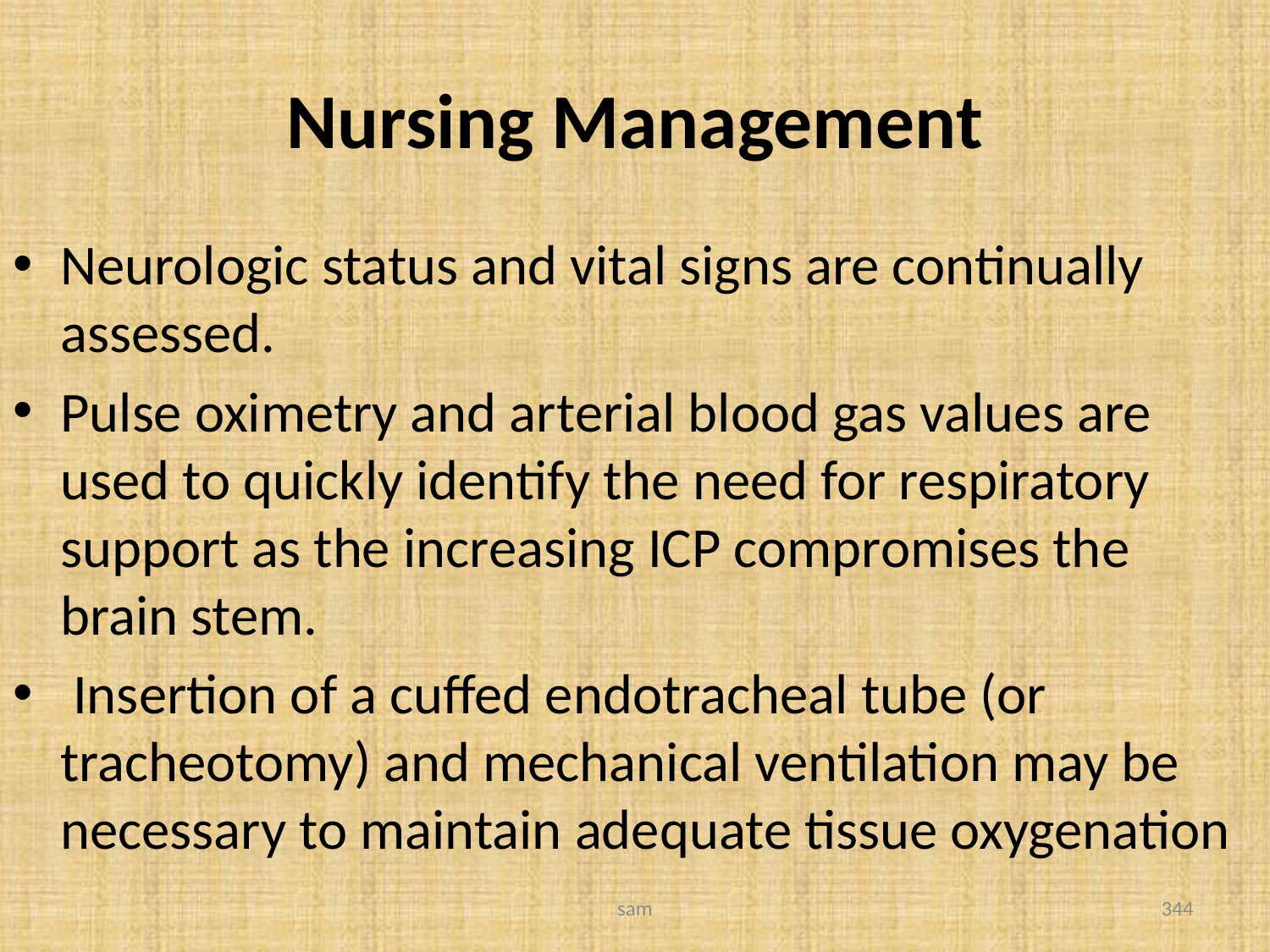

# Nursing Management
Neurologic status and vital signs are continually assessed.
Pulse oximetry and arterial blood gas values are used to quickly identify the need for respiratory support as the increasing ICP compromises the brain stem.
 Insertion of a cuffed endotracheal tube (or tracheotomy) and mechanical ventilation may be necessary to maintain adequate tissue oxygenation
sam
344